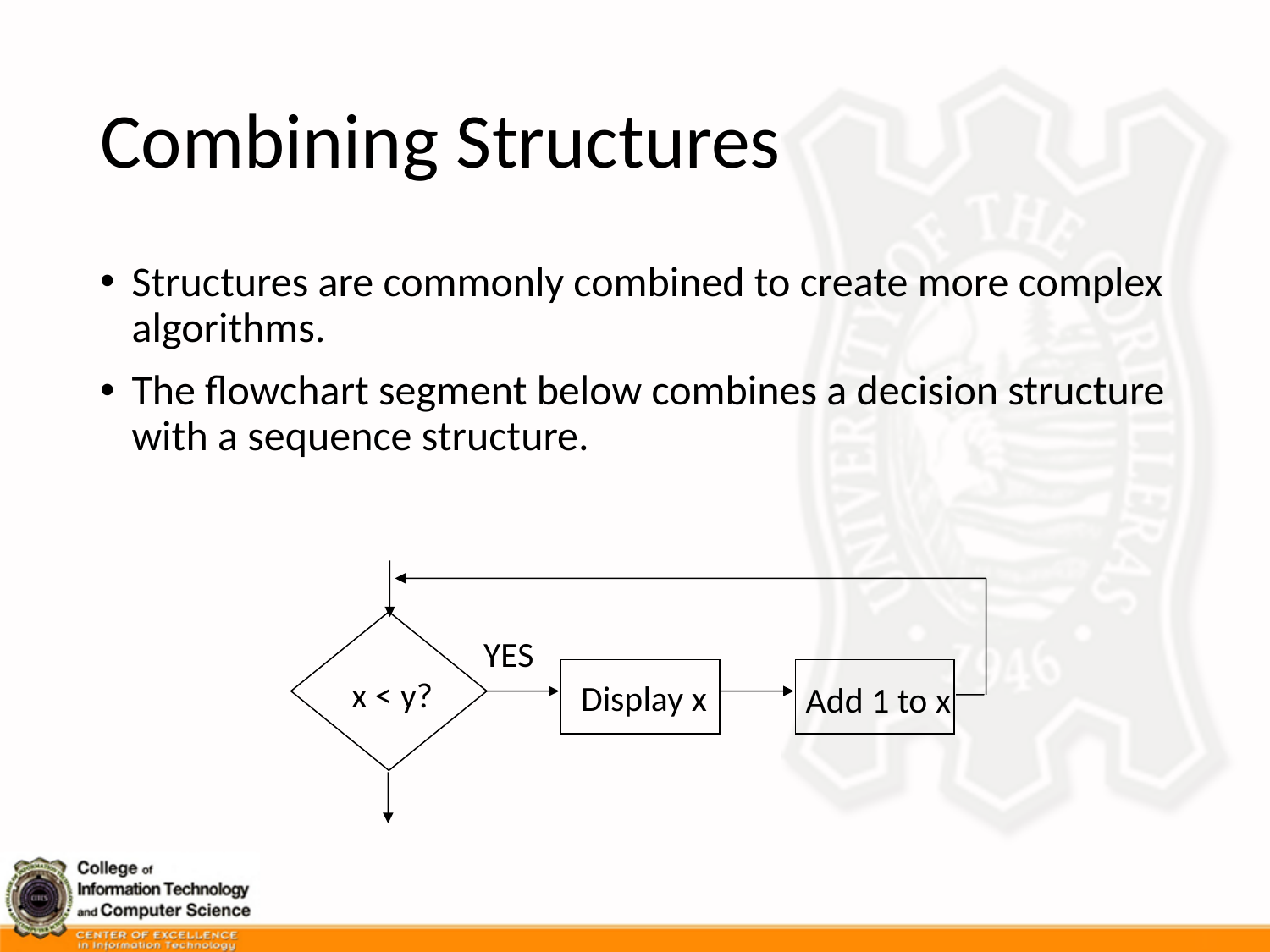

# Combining Structures
Structures are commonly combined to create more complex algorithms.
The flowchart segment below combines a decision structure with a sequence structure.

x < y?
Display x
Add 1 to x

YES